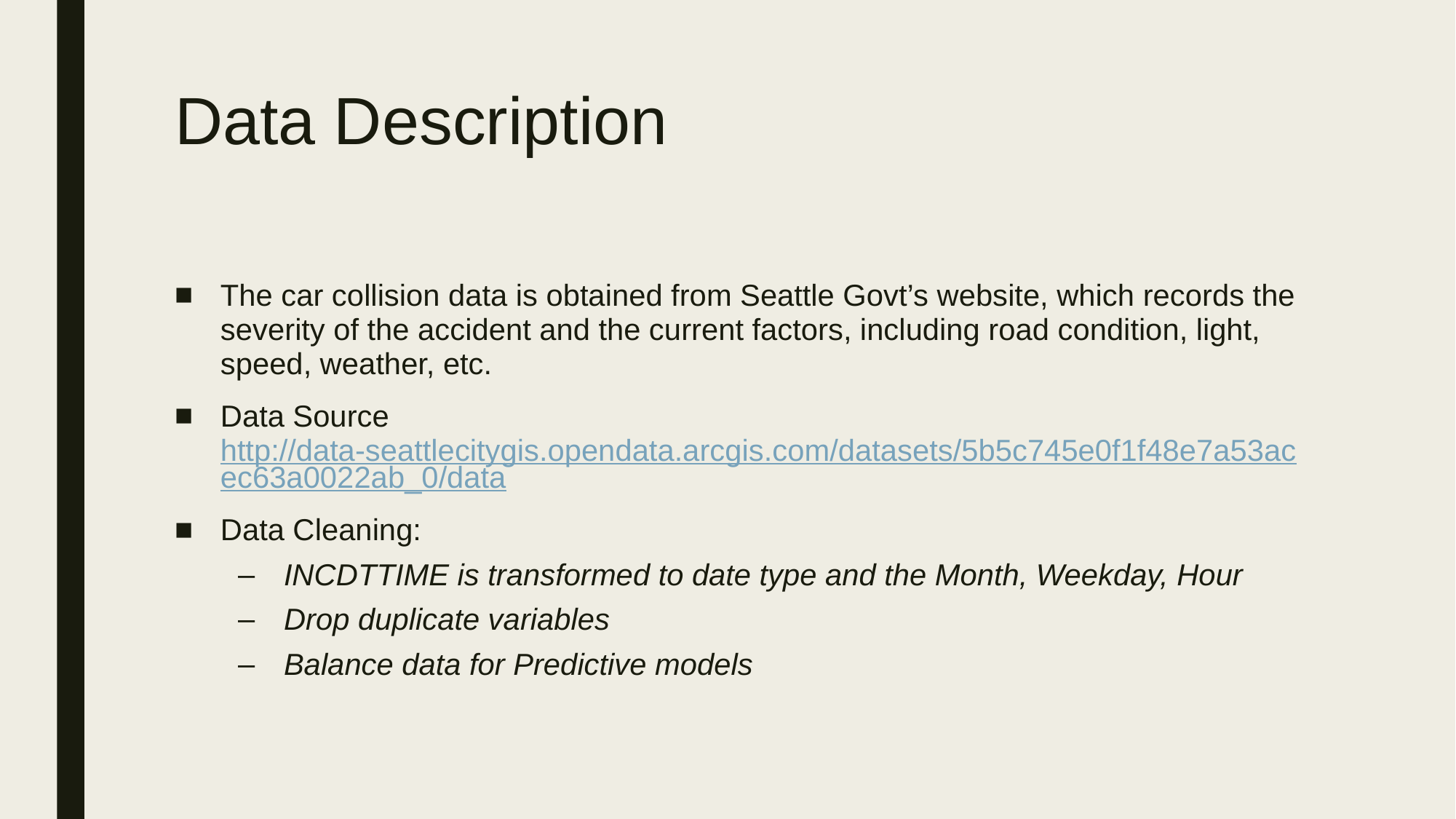

# Data Description
The car collision data is obtained from Seattle Govt’s website, which records the severity of the accident and the current factors, including road condition, light, speed, weather, etc.
Data Source http://data-seattlecitygis.opendata.arcgis.com/datasets/5b5c745e0f1f48e7a53acec63a0022ab_0/data
Data Cleaning:
INCDTTIME is transformed to date type and the Month, Weekday, Hour
Drop duplicate variables
Balance data for Predictive models